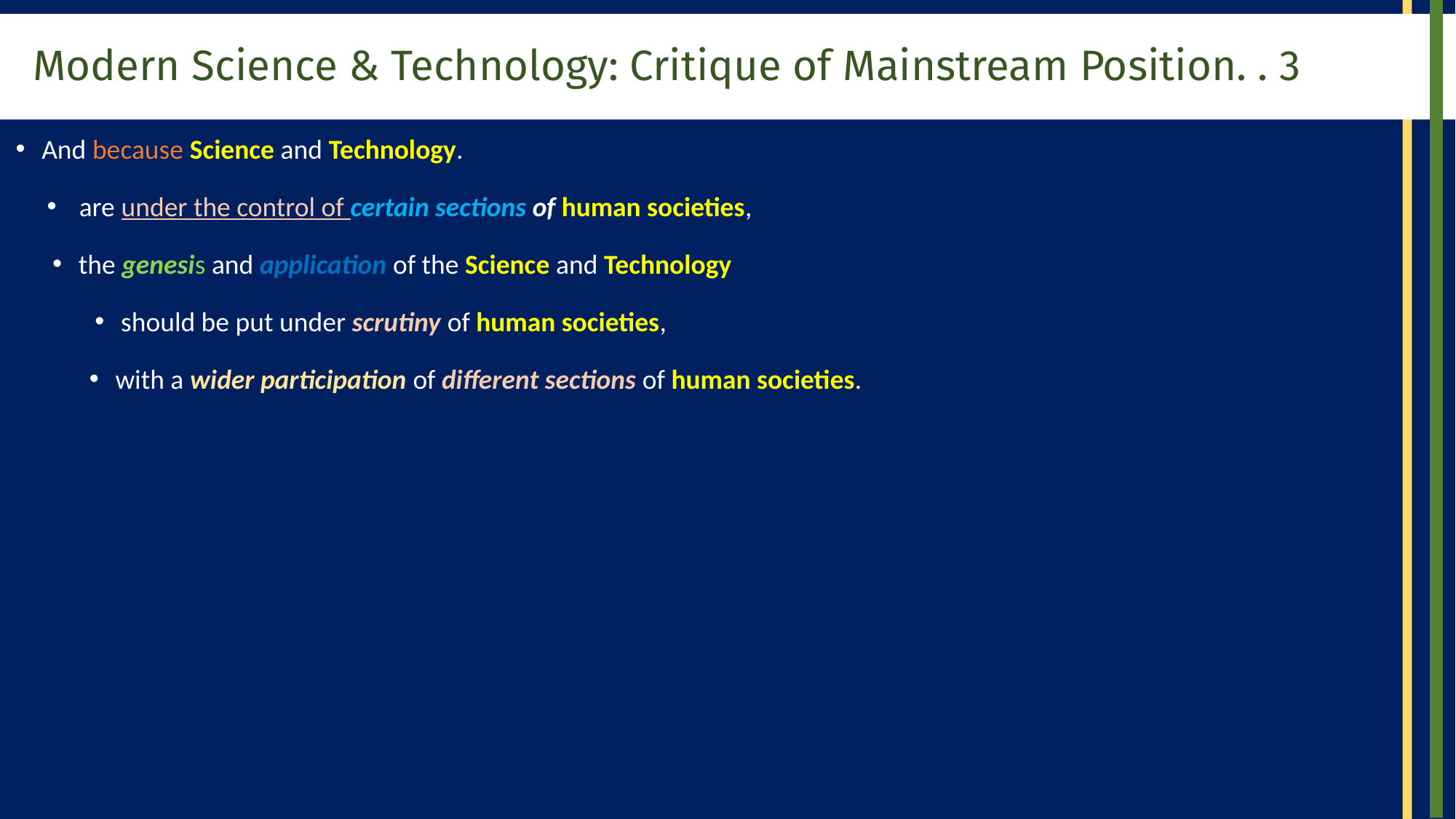

# Modern Science & Technology: Critique of Mainstream Position. . 3
And because Science and Technology.
 are under the control of certain sections of human societies,
the genesis and application of the Science and Technology
should be put under scrutiny of human societies,
with a wider participation of different sections of human societies.